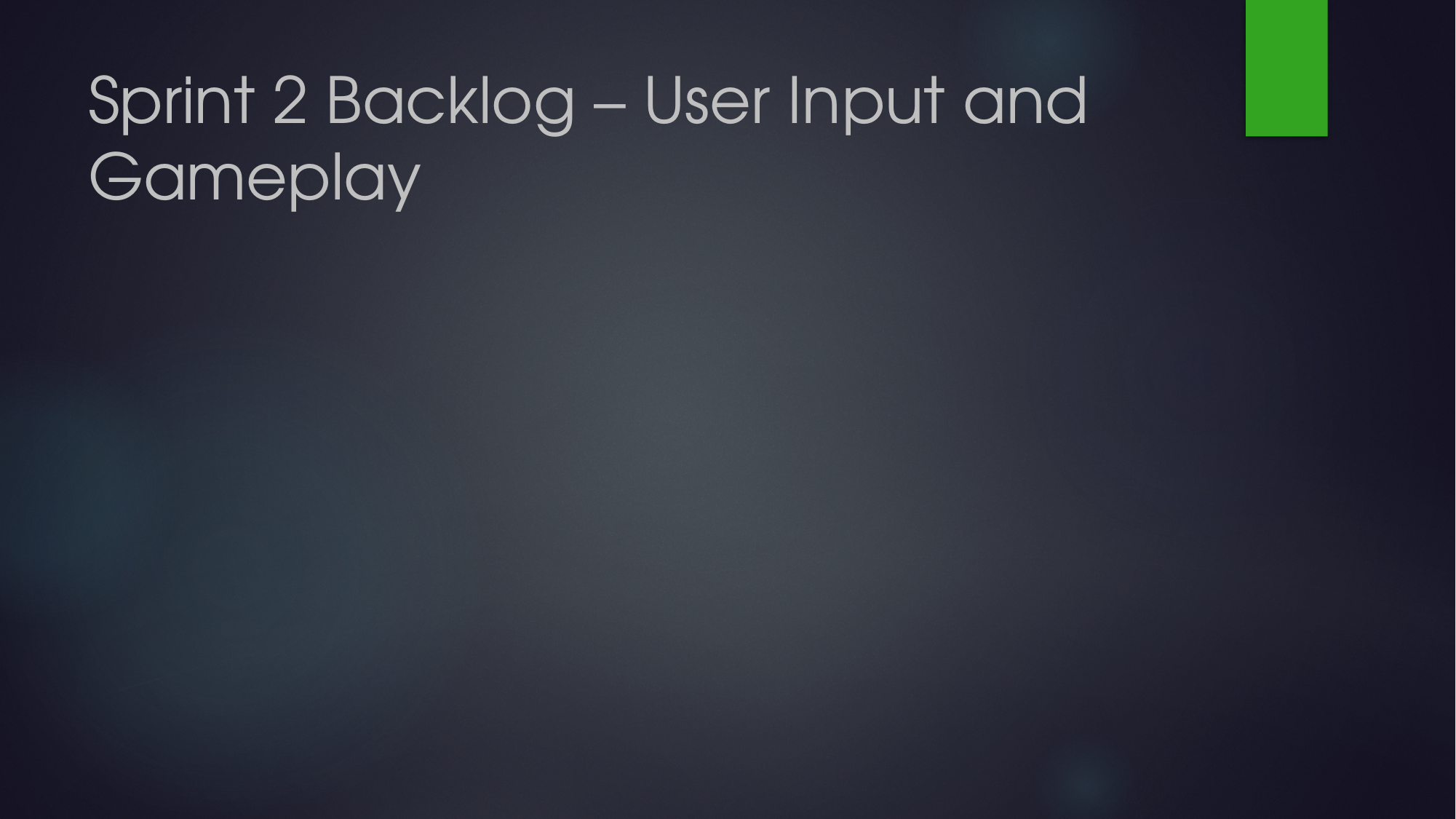

# Sprint 2 Backlog – User Input and Gameplay